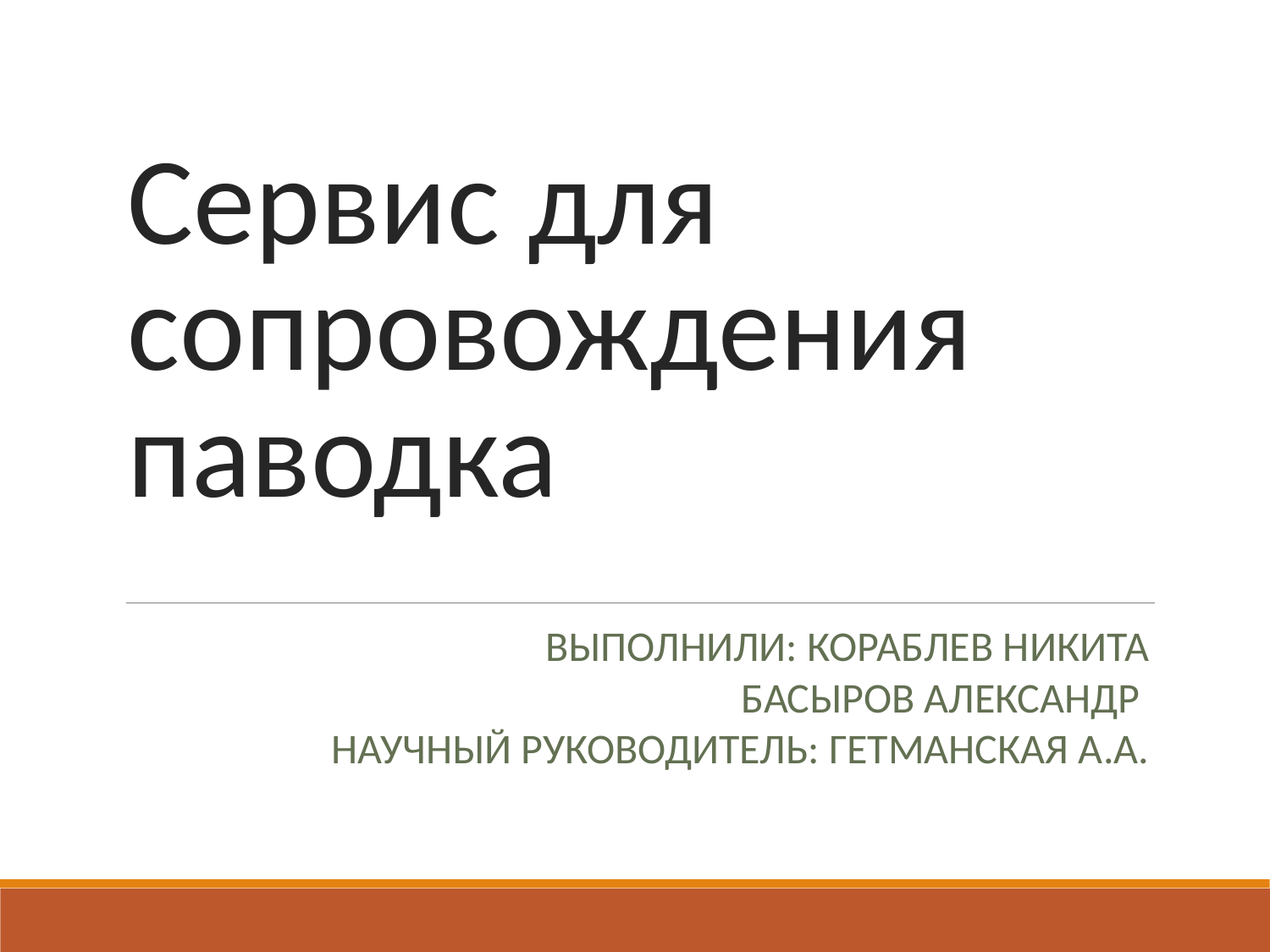

# Сервис для сопровождения паводка
ВЫПОЛНИЛИ: КОРАБЛЕВ НИКИТА
БАСЫРОВ АЛЕКСАНДР
НАУЧНЫЙ РУКОВОДИТЕЛЬ: ГЕТМАНСКАЯ А.А.